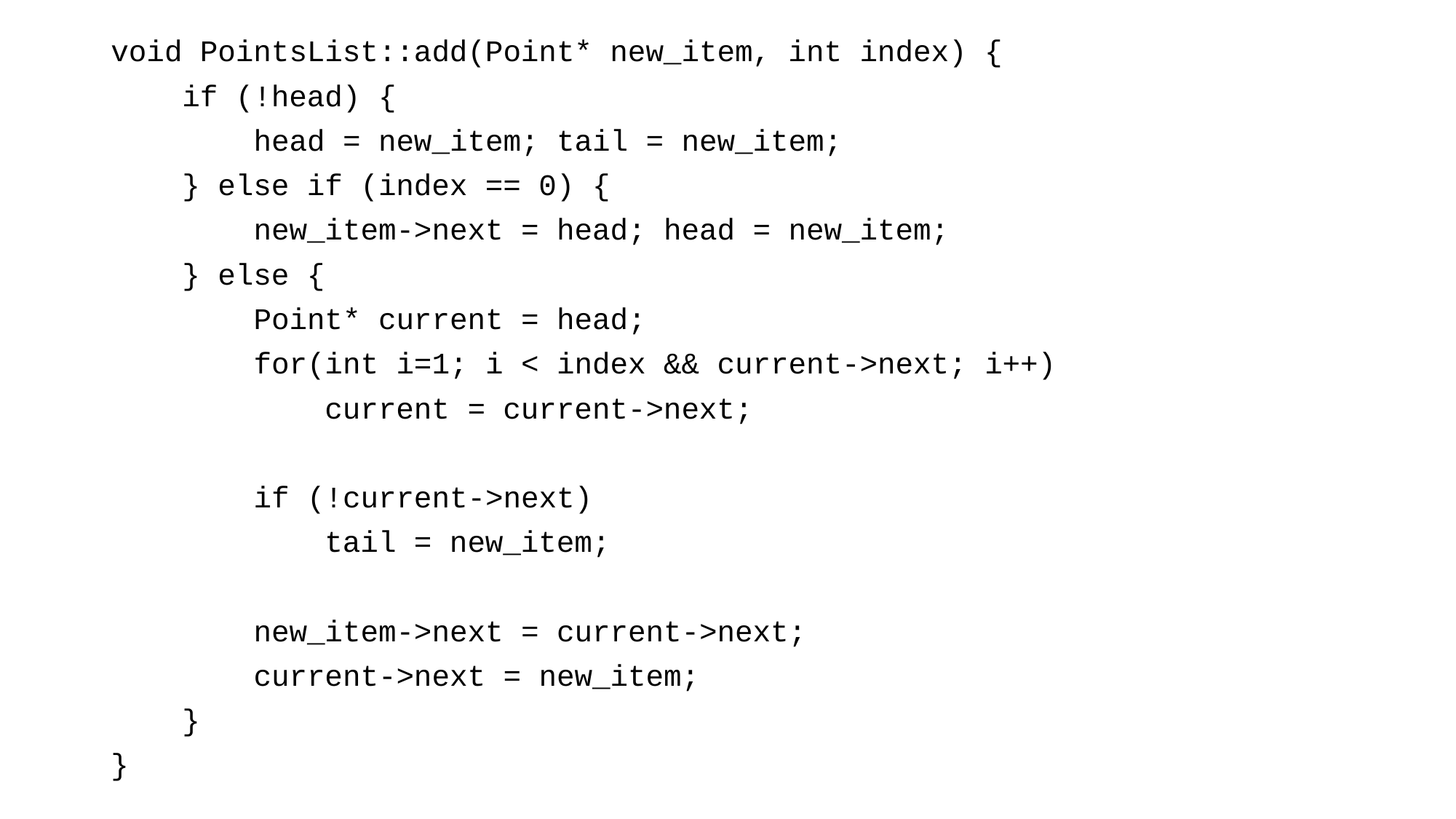

void PointsList::add(Point* new_item, int index) {
    if (!head) {
        head = new_item; tail = new_item;
    } else if (index == 0) {
        new_item->next = head; head = new_item;
    } else {
        Point* current = head;
        for(int i=1; i < index && current->next; i++)
            current = current->next;

        if (!current->next)
            tail = new_item;

        new_item->next = current->next;
        current->next = new_item;
    }
}